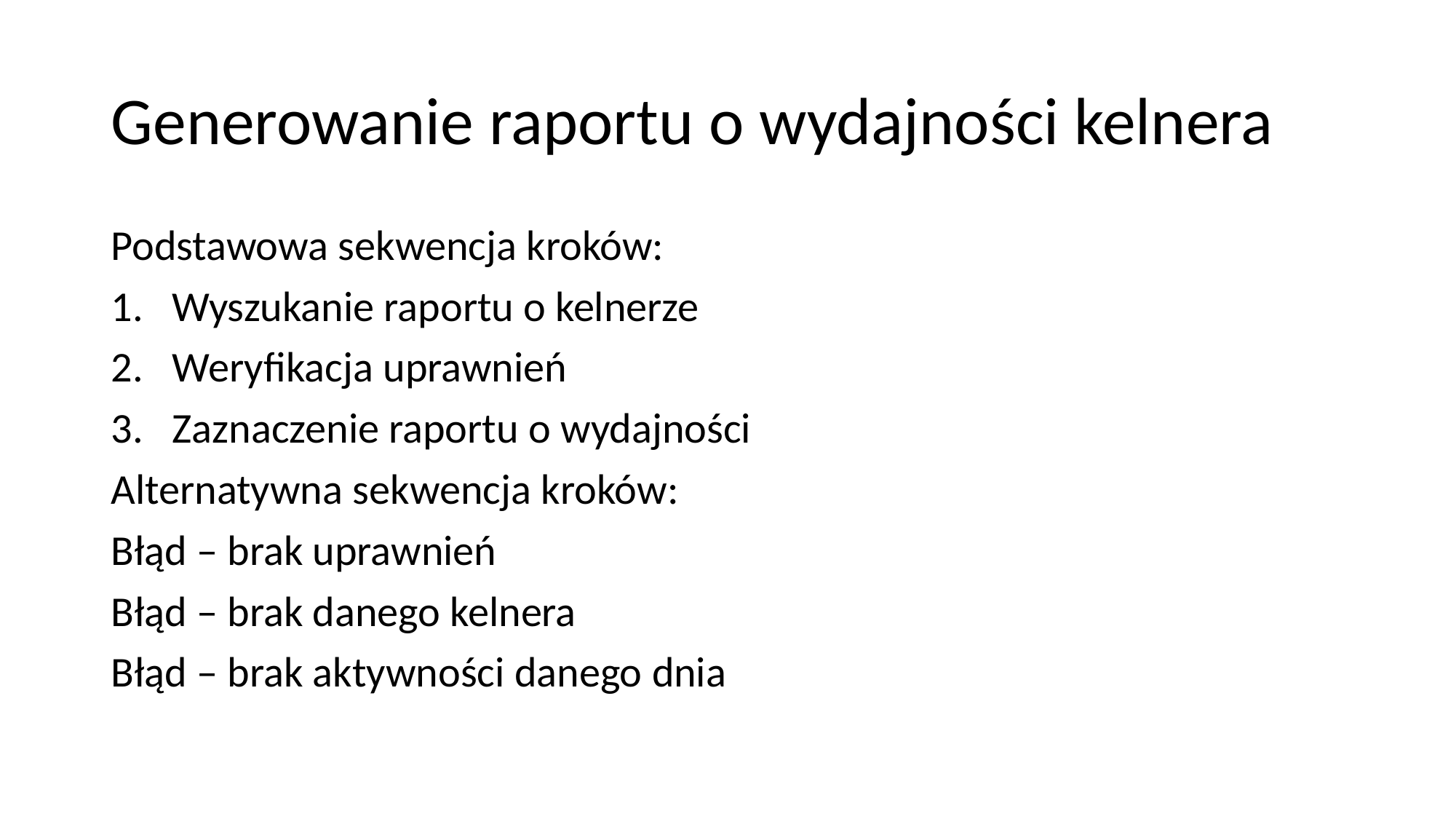

# Generowanie raportu o wydajności kelnera
Podstawowa sekwencja kroków:
Wyszukanie raportu o kelnerze
Weryfikacja uprawnień
Zaznaczenie raportu o wydajności
Alternatywna sekwencja kroków:
Błąd – brak uprawnień
Błąd – brak danego kelnera
Błąd – brak aktywności danego dnia